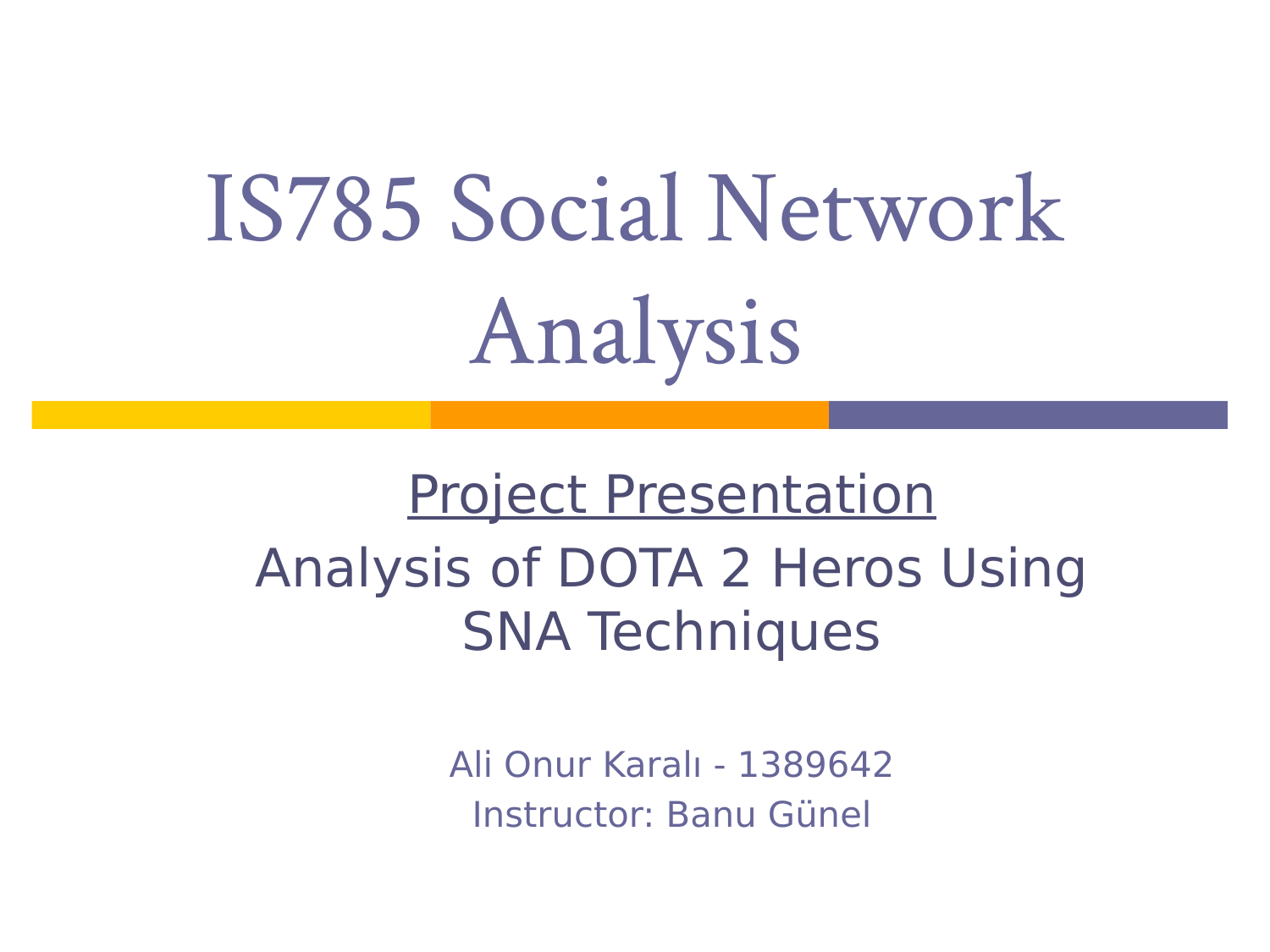

# IS785 Social Network Analysis
Project Presentation
Analysis of DOTA 2 Heros Using SNA Techniques

Ali Onur Karalı - 1389642
Instructor: Banu Günel